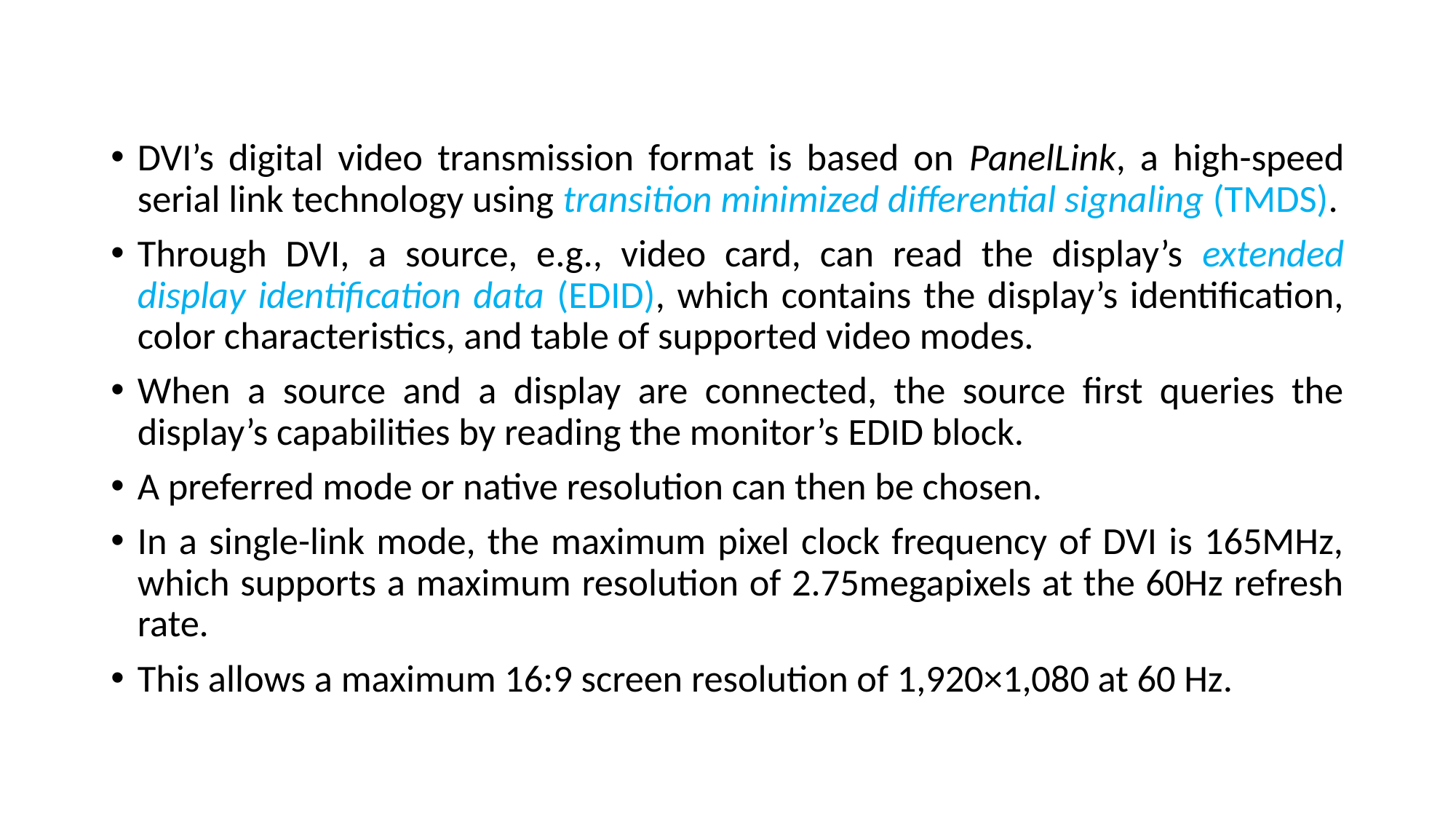

DVI’s digital video transmission format is based on PanelLink, a high-speed serial link technology using transition minimized differential signaling (TMDS).
Through DVI, a source, e.g., video card, can read the display’s extended display identification data (EDID), which contains the display’s identification, color characteristics, and table of supported video modes.
When a source and a display are connected, the source first queries the display’s capabilities by reading the monitor’s EDID block.
A preferred mode or native resolution can then be chosen.
In a single-link mode, the maximum pixel clock frequency of DVI is 165MHz, which supports a maximum resolution of 2.75megapixels at the 60Hz refresh rate.
This allows a maximum 16:9 screen resolution of 1,920×1,080 at 60 Hz.